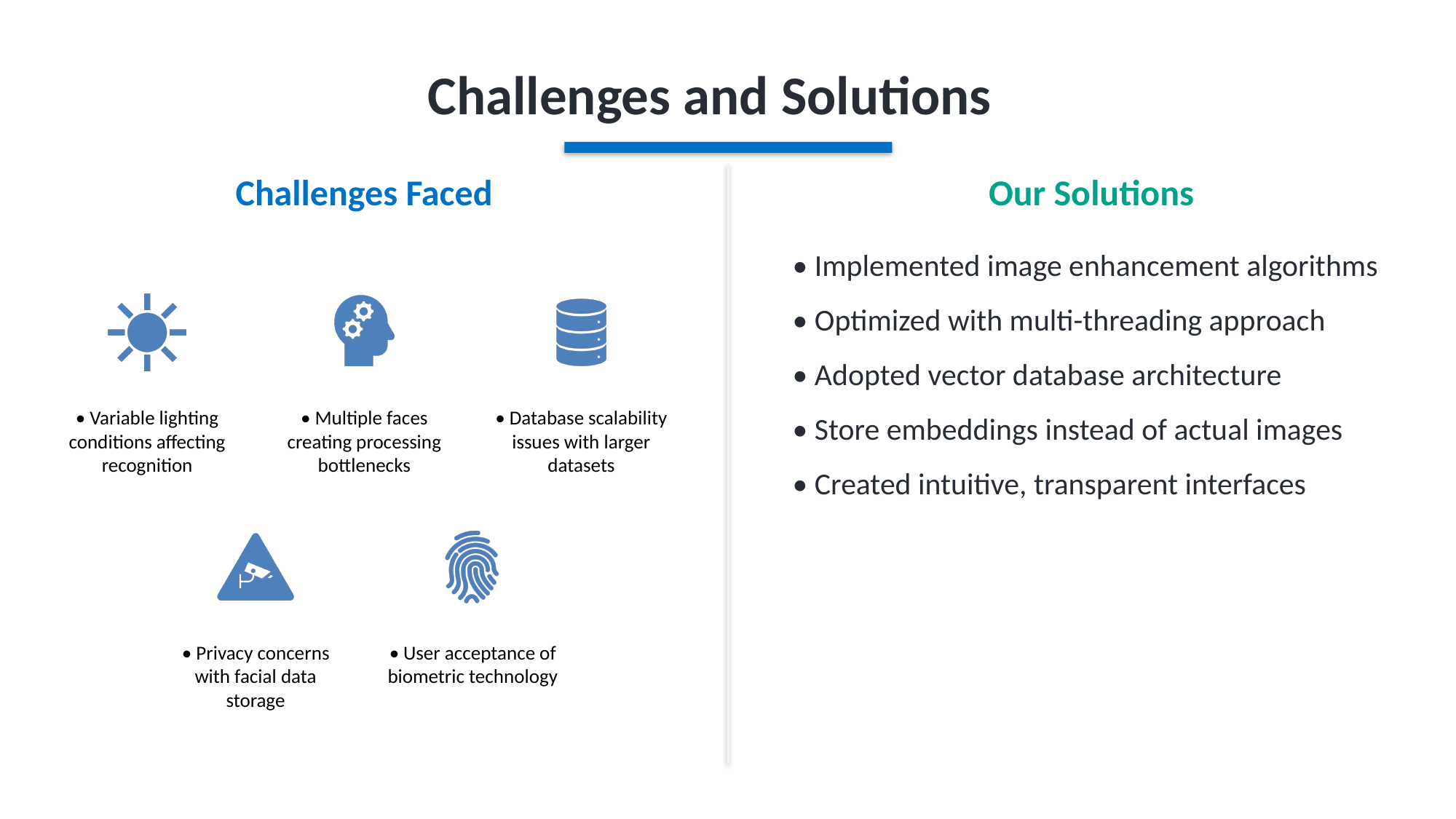

Challenges and Solutions

Challenges Faced

Our Solutions
• Variable lighting conditions affecting recognition
• Multiple faces creating processing bottlenecks
• Database scalability issues with larger datasets
• Privacy concerns with facial data storage
• User acceptance of biometric technology
• Implemented image enhancement algorithms
• Optimized with multi-threading approach
• Adopted vector database architecture
• Store embeddings instead of actual images
• Created intuitive, transparent interfaces